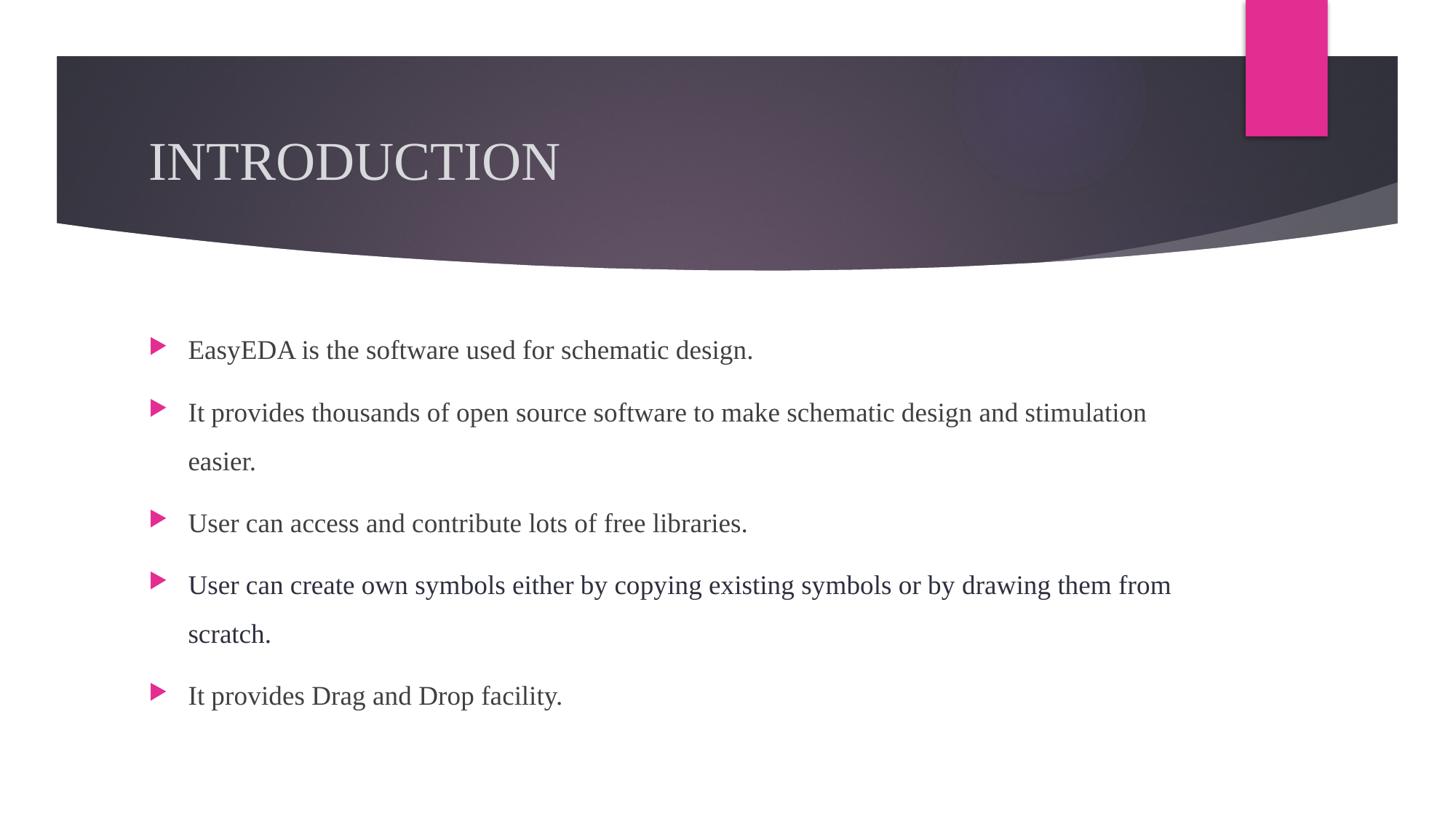

# INTRODUCTION
EasyEDA is the software used for schematic design.
It provides thousands of open source software to make schematic design and stimulation easier.
User can access and contribute lots of free libraries.
User can create own symbols either by copying existing symbols or by drawing them from scratch.
It provides Drag and Drop facility.